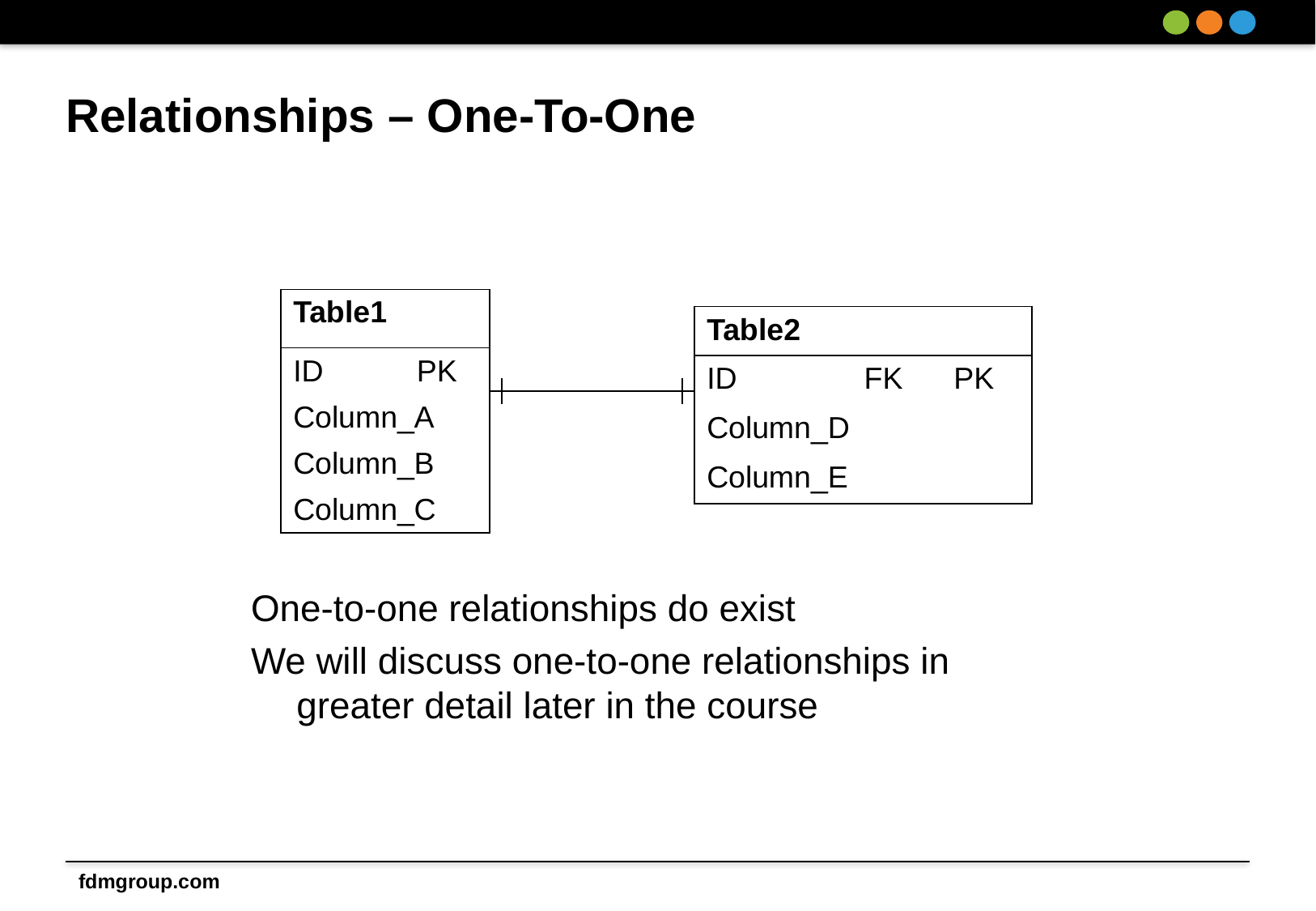

# Relationships – One-To-One
| Table1 |
| --- |
| ID PK |
| Column\_A |
| Column\_B |
| Column\_C |
| Table2 |
| --- |
| ID FK PK |
| Column\_D |
| Column\_E |
One-to-one relationships do exist
We will discuss one-to-one relationships in greater detail later in the course